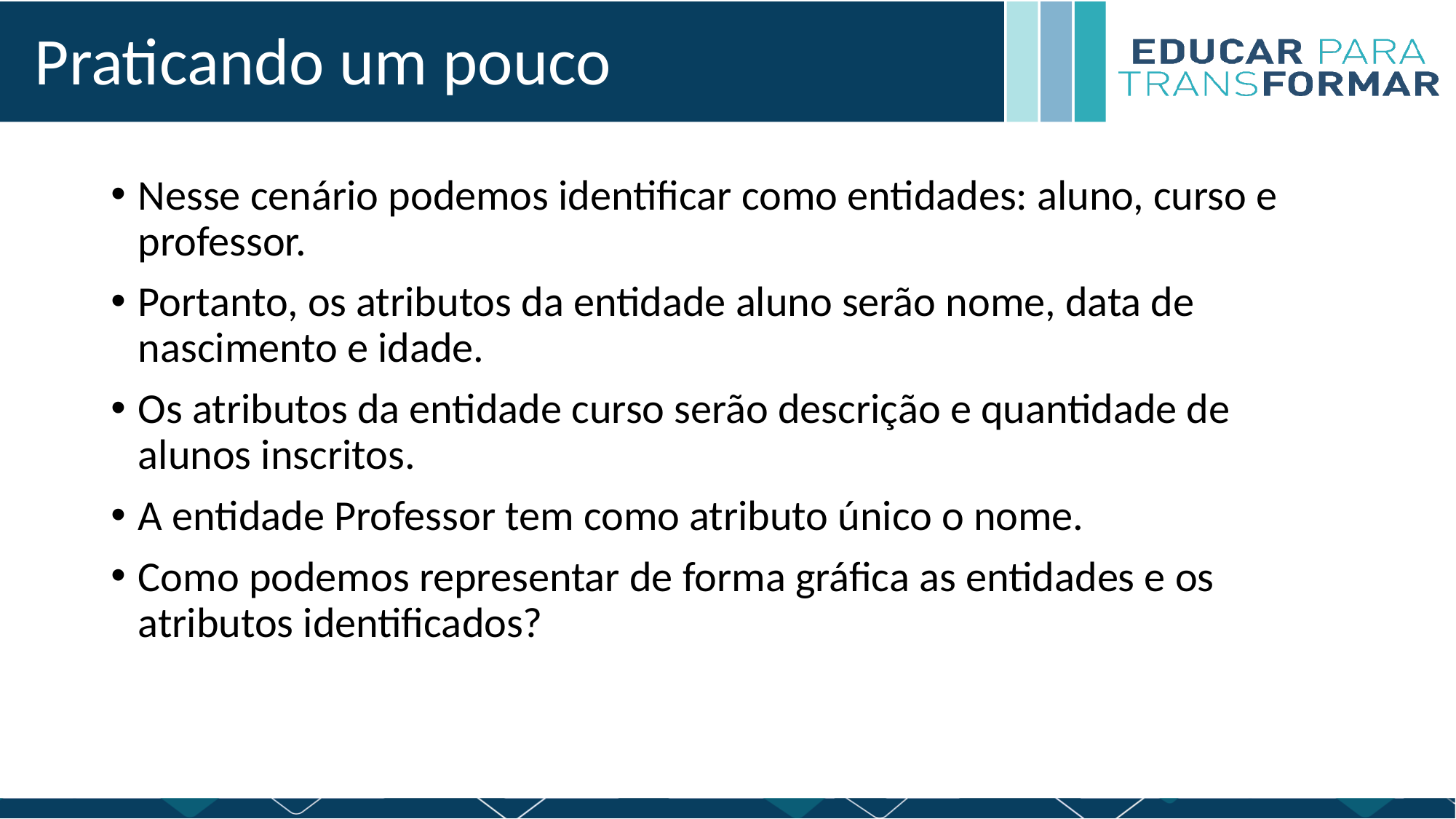

# Praticando um pouco
Nesse cenário podemos identificar como entidades: aluno, curso e professor.
Portanto, os atributos da entidade aluno serão nome, data de nascimento e idade.
Os atributos da entidade curso serão descrição e quantidade de alunos inscritos.
A entidade Professor tem como atributo único o nome.
Como podemos representar de forma gráfica as entidades e os atributos identificados?